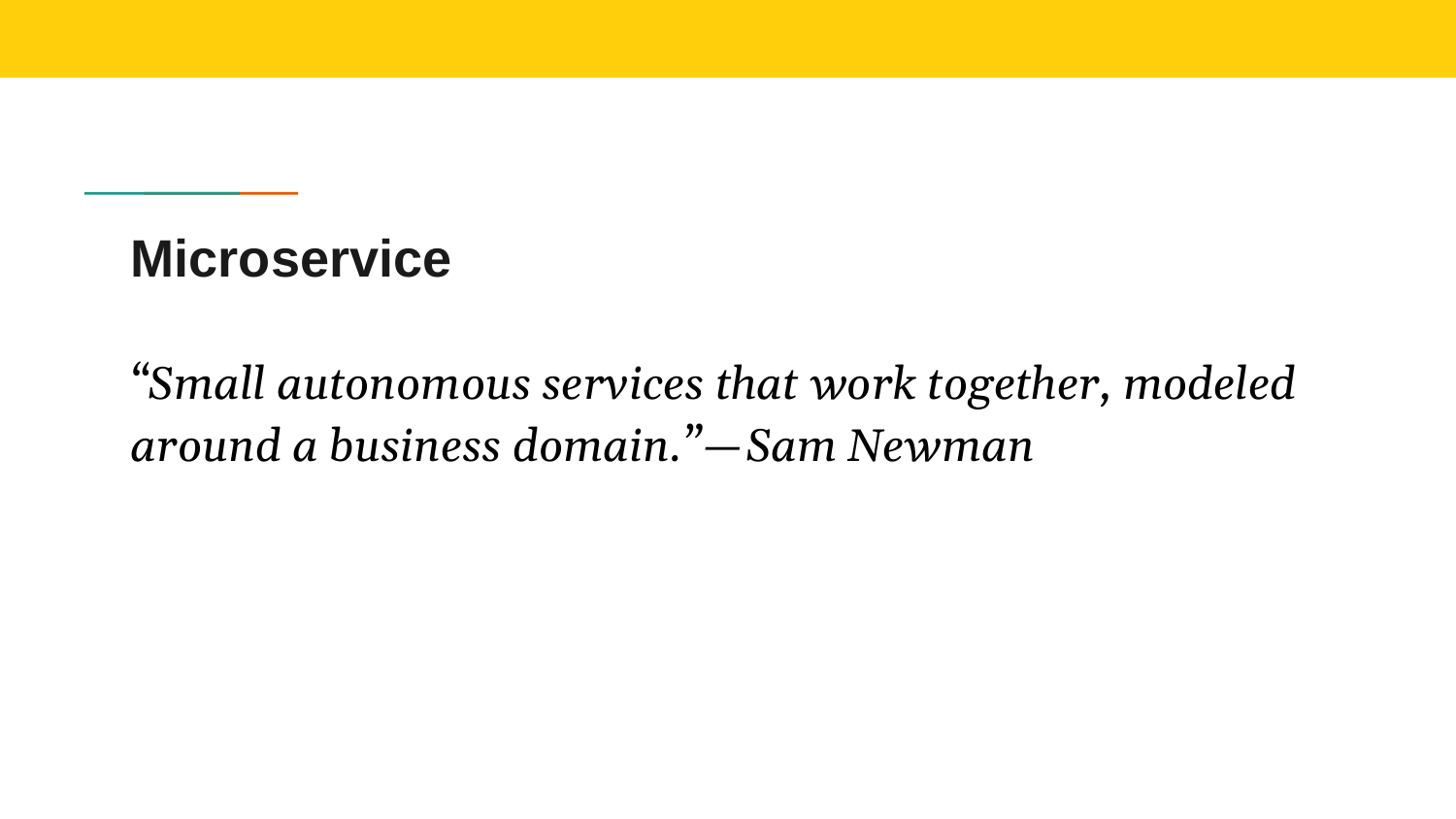

# Microservice
“Small autonomous services that work together, modeled around a business domain.” — Sam Newman